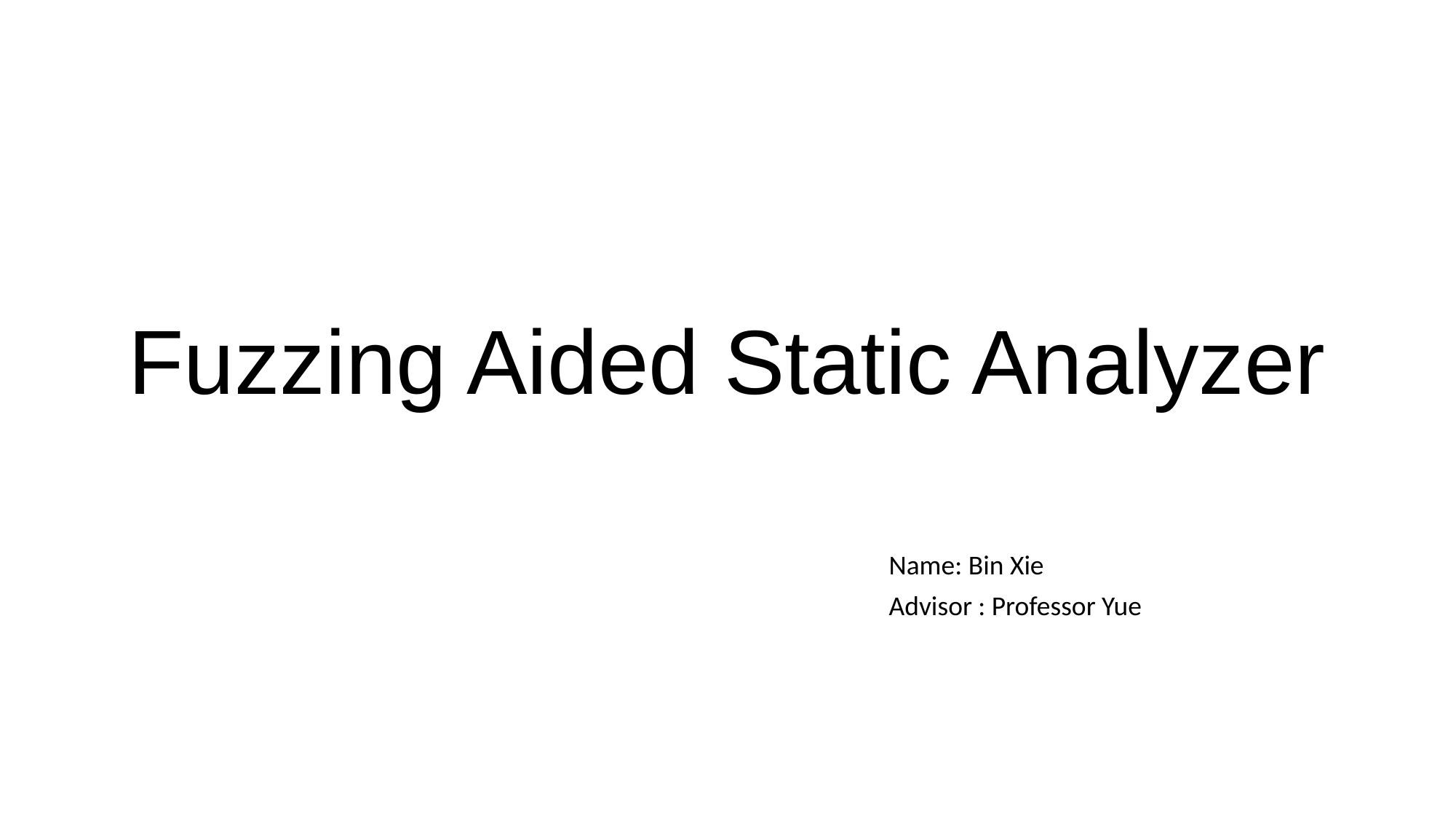

# Fuzzing Aided Static Analyzer
Name: Bin Xie
Advisor : Professor Yue